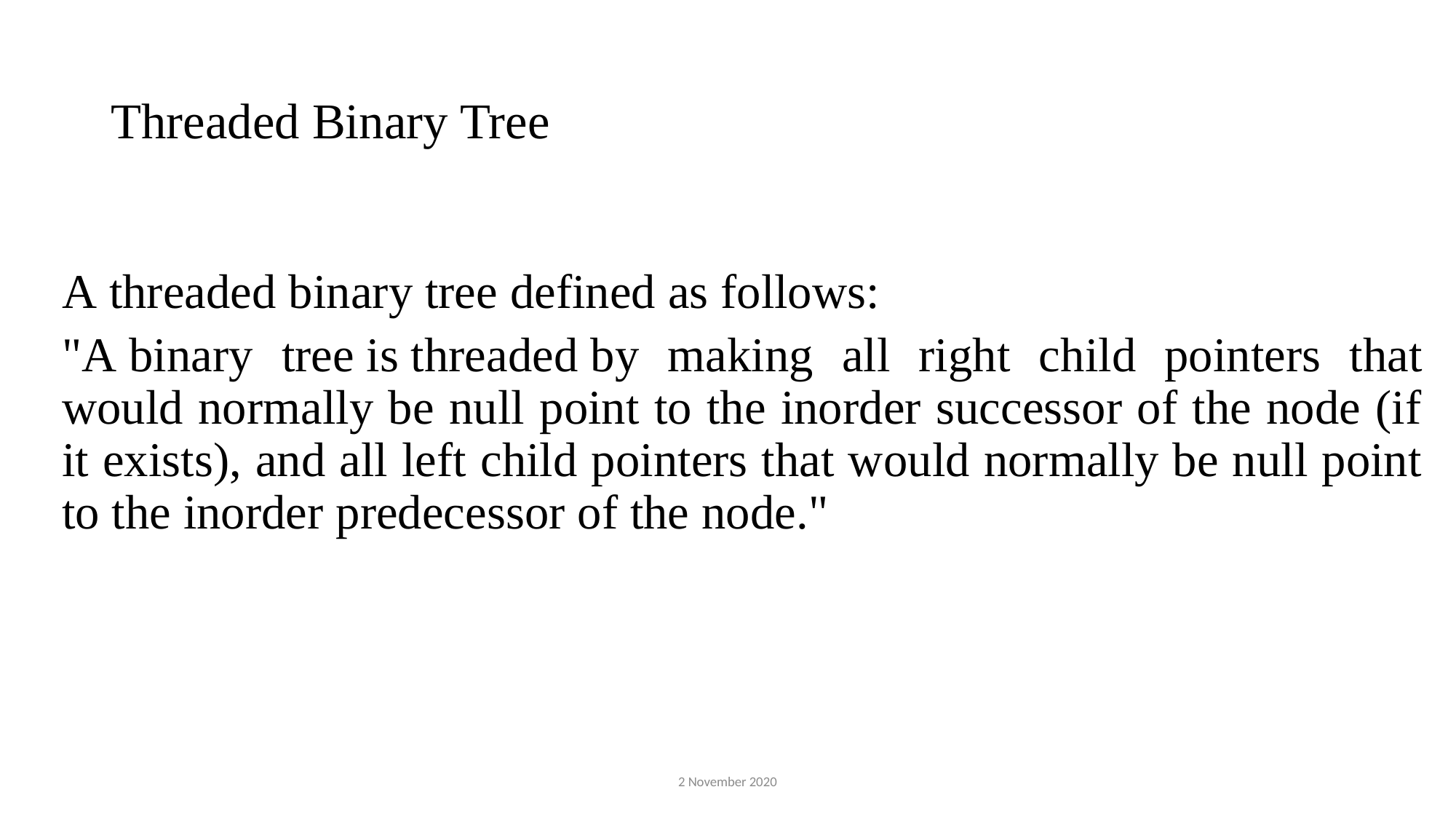

# Threaded Binary Tree
A threaded binary tree defined as follows:
"A binary tree is threaded by making all right child pointers that would normally be null point to the inorder successor of the node (if it exists), and all left child pointers that would normally be null point to the inorder predecessor of the node."
2 November 2020